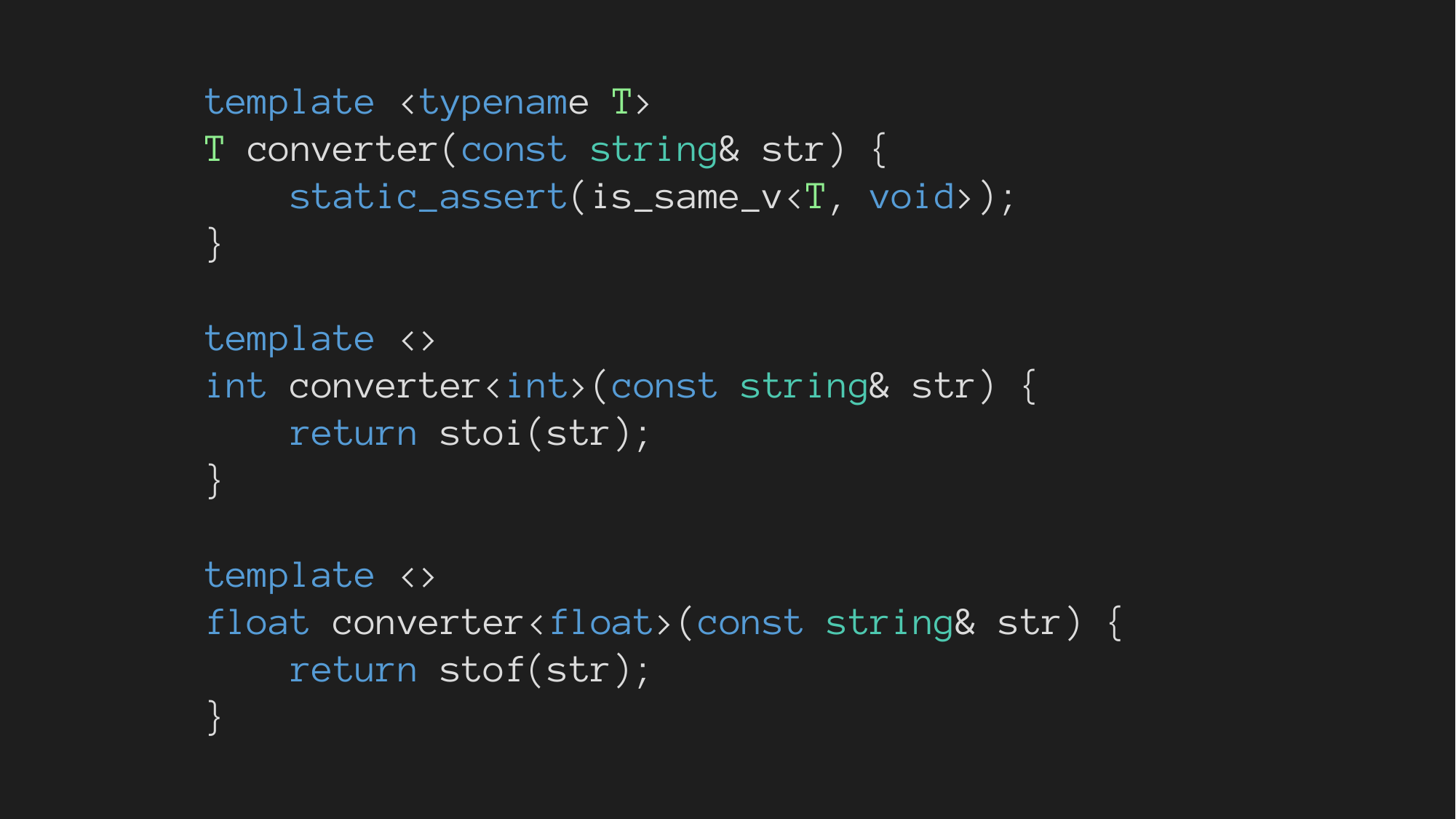

template <typename T>
T converter(const string& str) {
    static_assert(is_same_v<T, void>);
}

template <>
int converter<int>(const string& str) {
    return stoi(str);
}

template <>
float converter<float>(const string& str) {
    return stof(str);
}